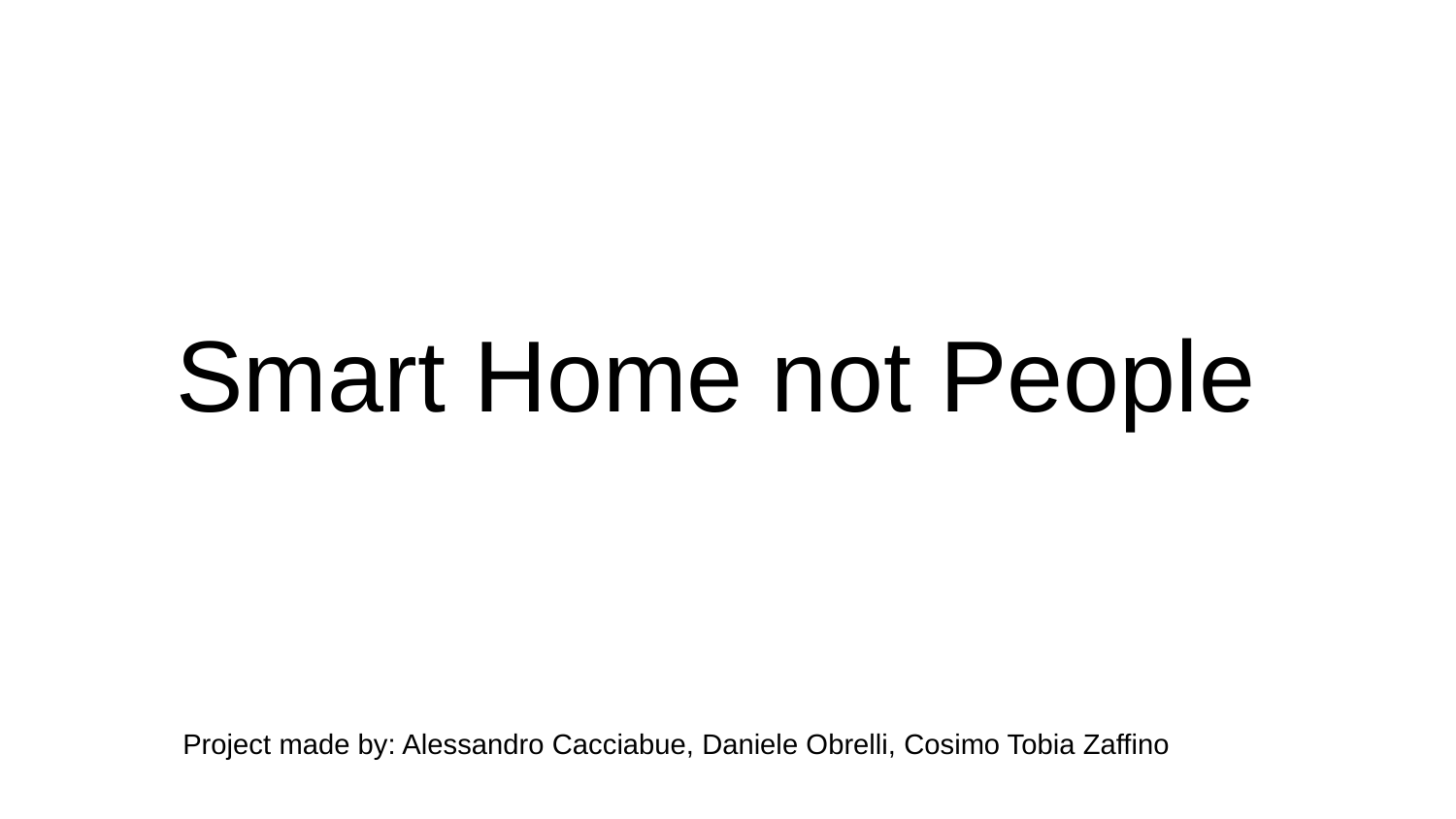

# Smart Home not People

Project made by: Alessandro Cacciabue, Daniele Obrelli, Cosimo Tobia Zaffino